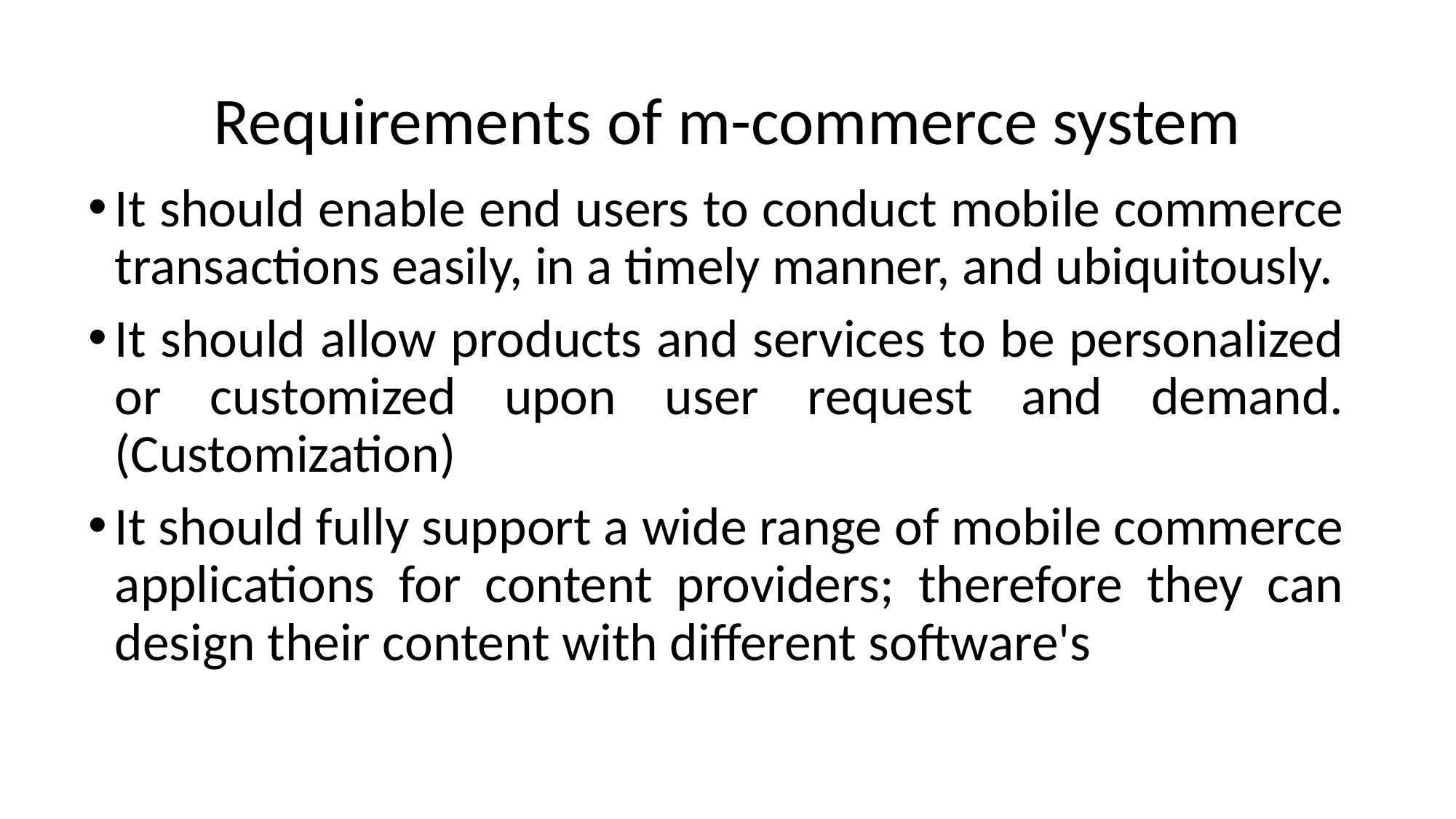

# Requirements of m-commerce system
It should enable end users to conduct mobile commerce transactions easily, in a timely manner, and ubiquitously.
It should allow products and services to be personalized or customized upon user request and demand. (Customization)
It should fully support a wide range of mobile commerce applications for content providers; therefore they can design their content with different software's